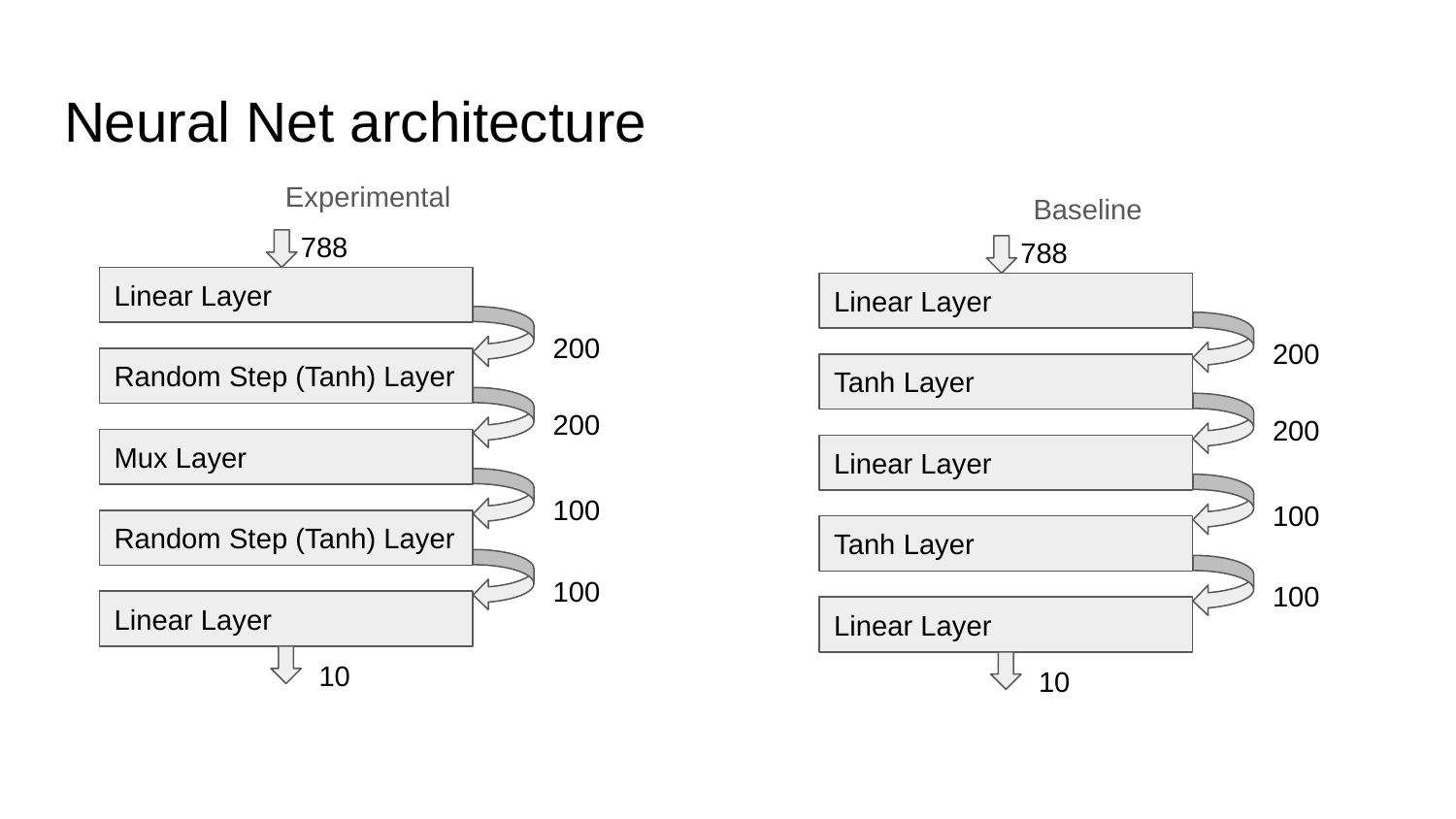

# Neural Net architecture
Experimental
Baseline
788
788

Linear Layer
Linear Layer

200
200
Random Step (Tanh) Layer
Tanh Layer

200

200
Mux Layer
Linear Layer

100
100
Random Step (Tanh) Layer
Tanh Layer

100
100
Linear Layer
Linear Layer
10

10